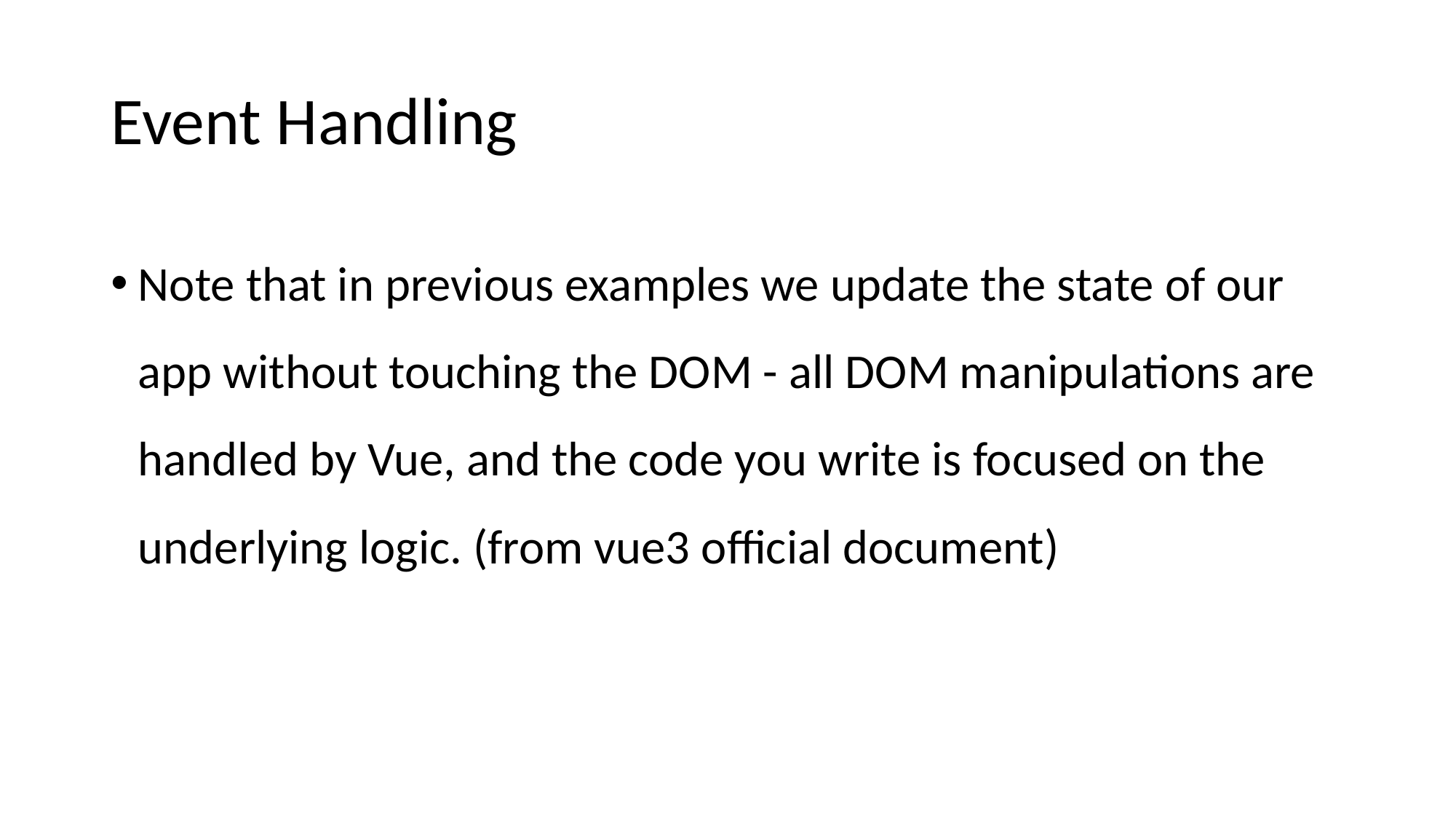

# Event Handling
Note that in previous examples we update the state of our app without touching the DOM - all DOM manipulations are handled by Vue, and the code you write is focused on the underlying logic. (from vue3 official document)